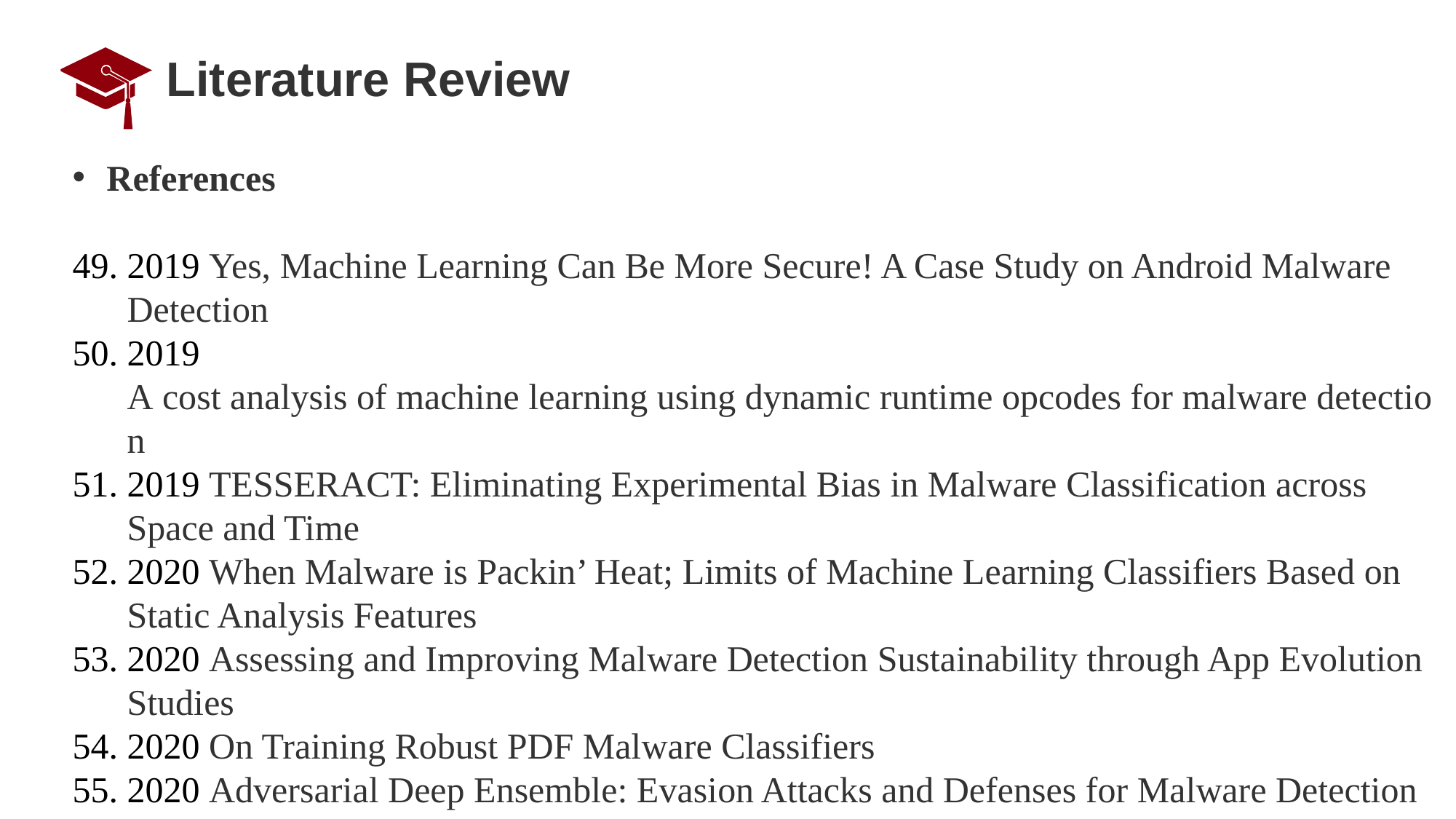

# Literature Review
References

2019 Yes, Machine Learning Can Be More Secure! A Case Study on Android Malware Detection
2019 A cost analysis of machine learning using dynamic runtime opcodes for malware detection
2019 TESSERACT: Eliminating Experimental Bias in Malware Classification across Space and Time
2020 When Malware is Packin’ Heat; Limits of Machine Learning Classifiers Based on Static Analysis Features
2020 Assessing and Improving Malware Detection Sustainability through App Evolution Studies
2020 On Training Robust PDF Malware Classifiers
2020 Adversarial Deep Ensemble: Evasion Attacks and Defenses for Malware Detection